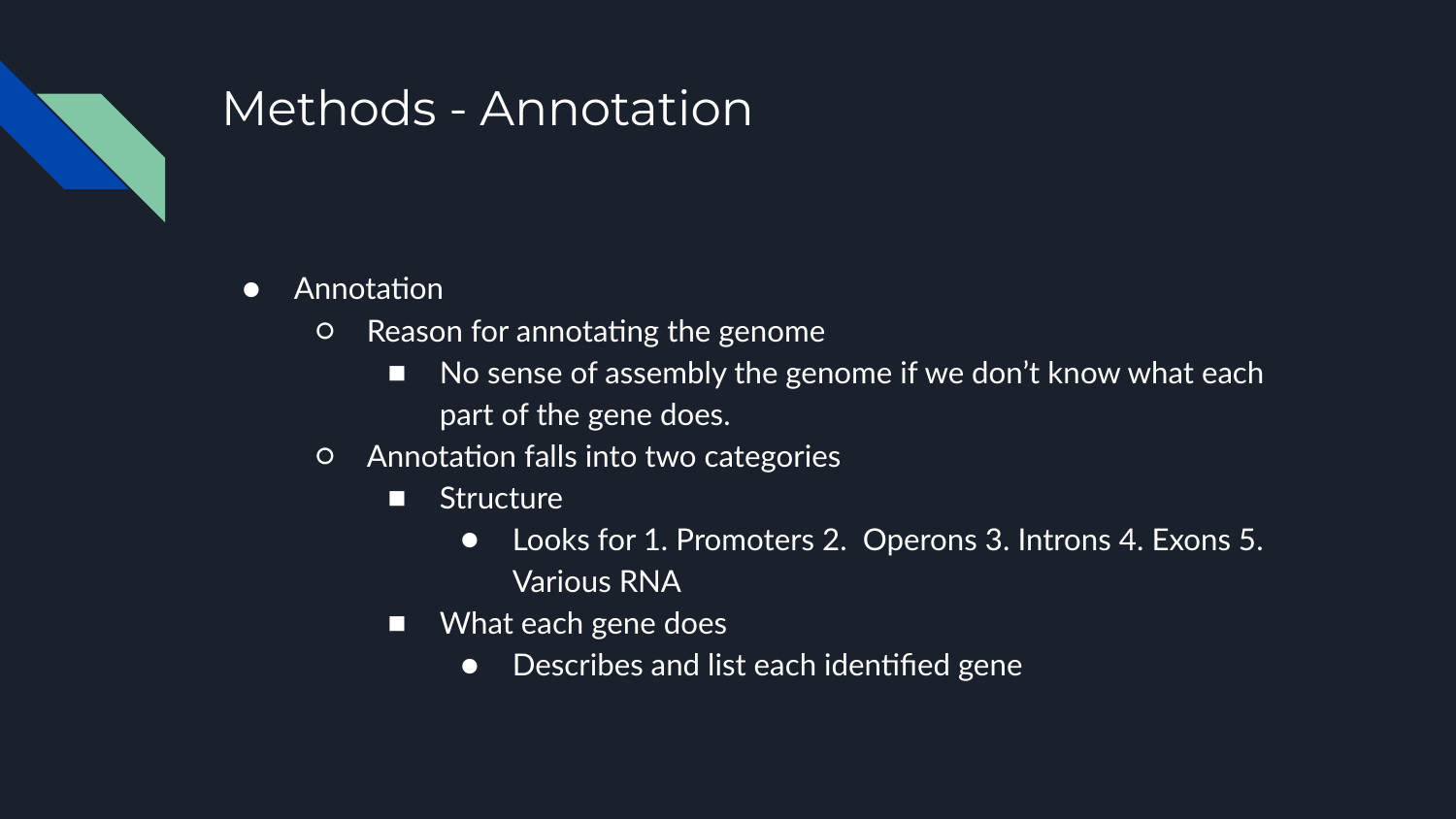

# Methods - Annotation
Annotation
Reason for annotating the genome
No sense of assembly the genome if we don’t know what each part of the gene does.
Annotation falls into two categories
Structure
Looks for 1. Promoters 2.  Operons 3. Introns 4. Exons 5. Various RNA
What each gene does
Describes and list each identified gene